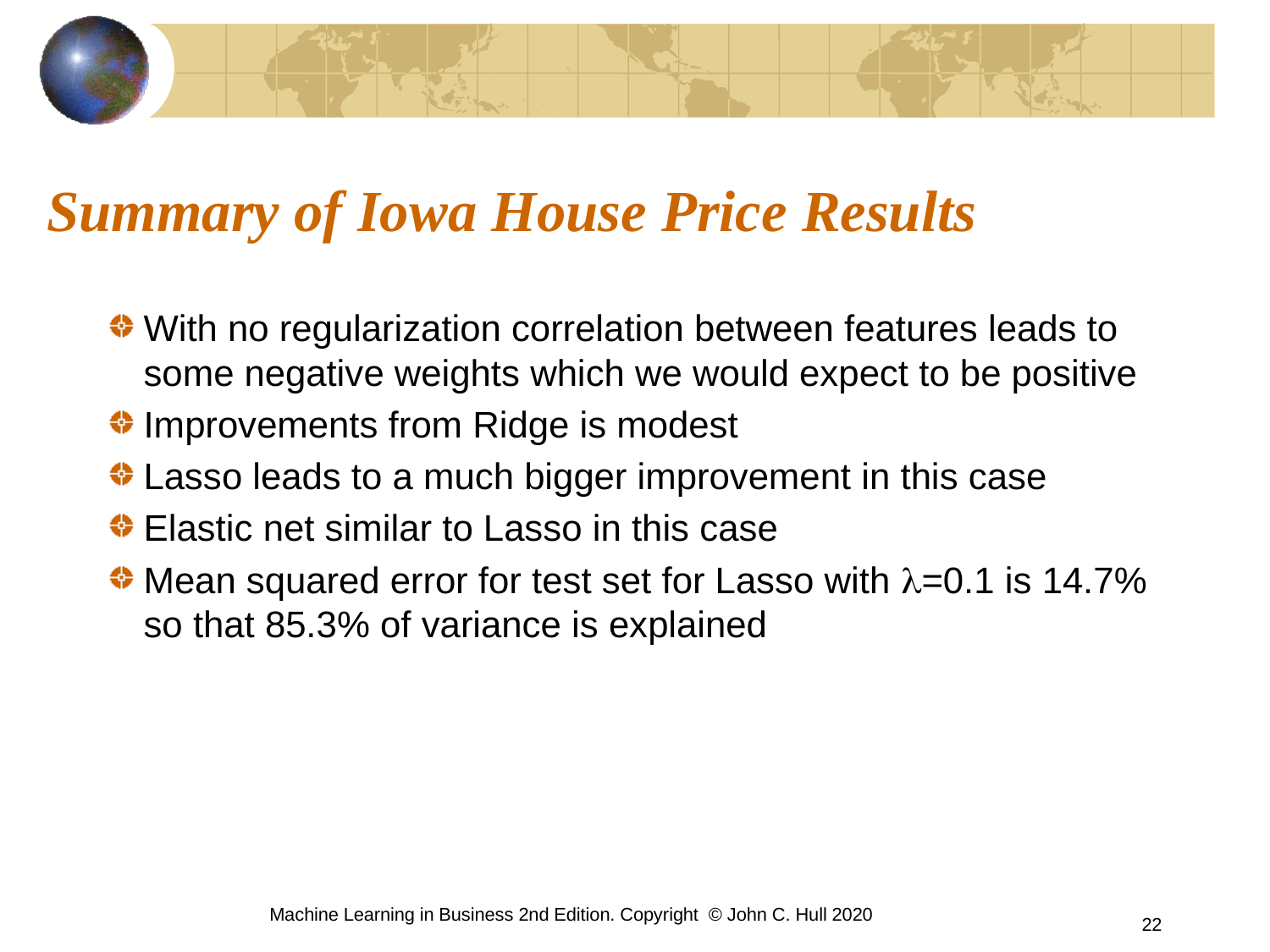

# Summary of Iowa House Price Results
With no regularization correlation between features leads to some negative weights which we would expect to be positive
Improvements from Ridge is modest
Lasso leads to a much bigger improvement in this case
Elastic net similar to Lasso in this case
Mean squared error for test set for Lasso with λ=0.1 is 14.7% so that 85.3% of variance is explained
Machine Learning in Business 2nd Edition. Copyright  © John C. Hull 2020
22